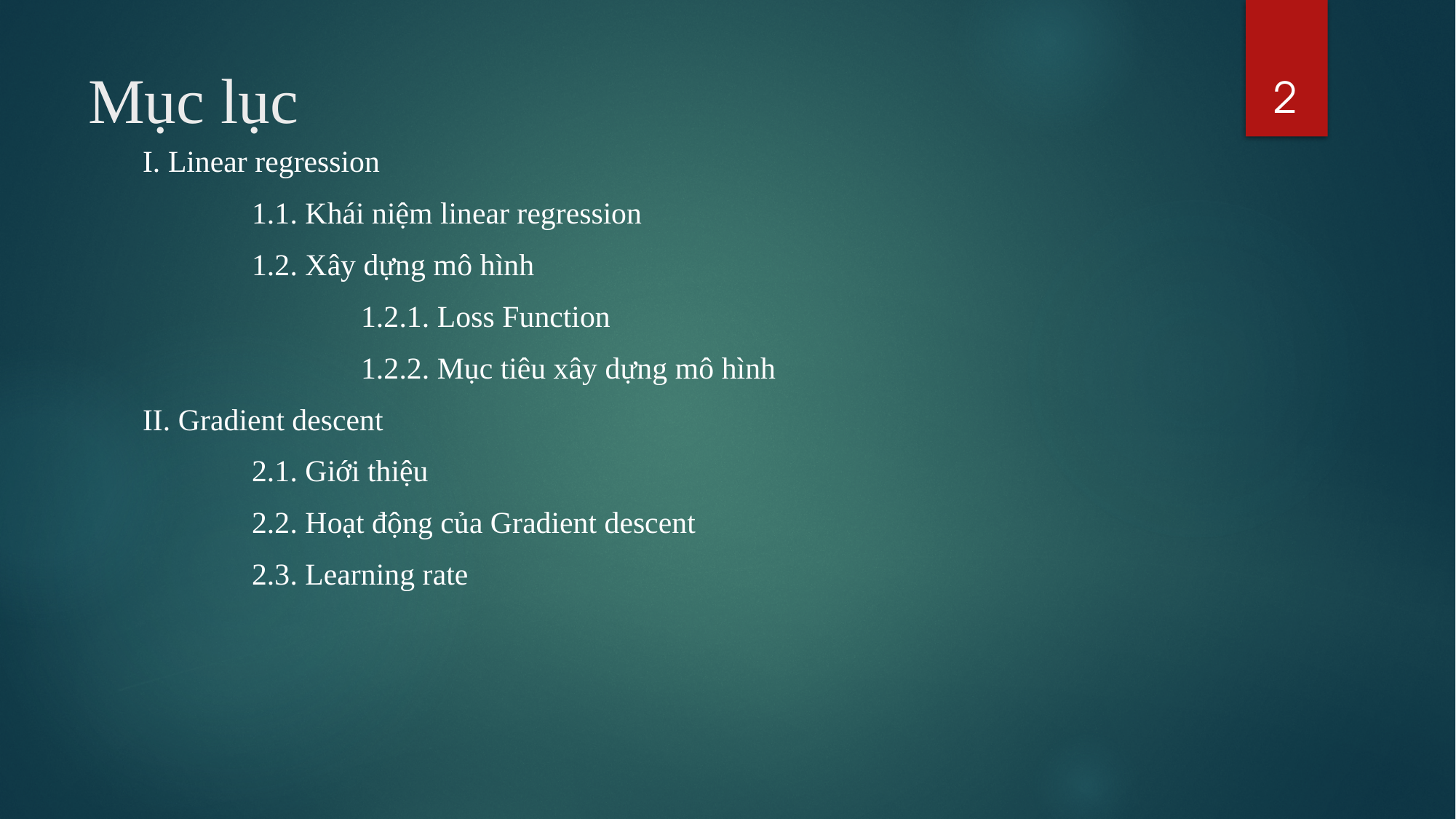

2
# Mục lục
I. Linear regression
	1.1. Khái niệm linear regression
	1.2. Xây dựng mô hình
		1.2.1. Loss Function
		1.2.2. Mục tiêu xây dựng mô hình
II. Gradient descent
	2.1. Giới thiệu
	2.2. Hoạt động của Gradient descent
	2.3. Learning rate